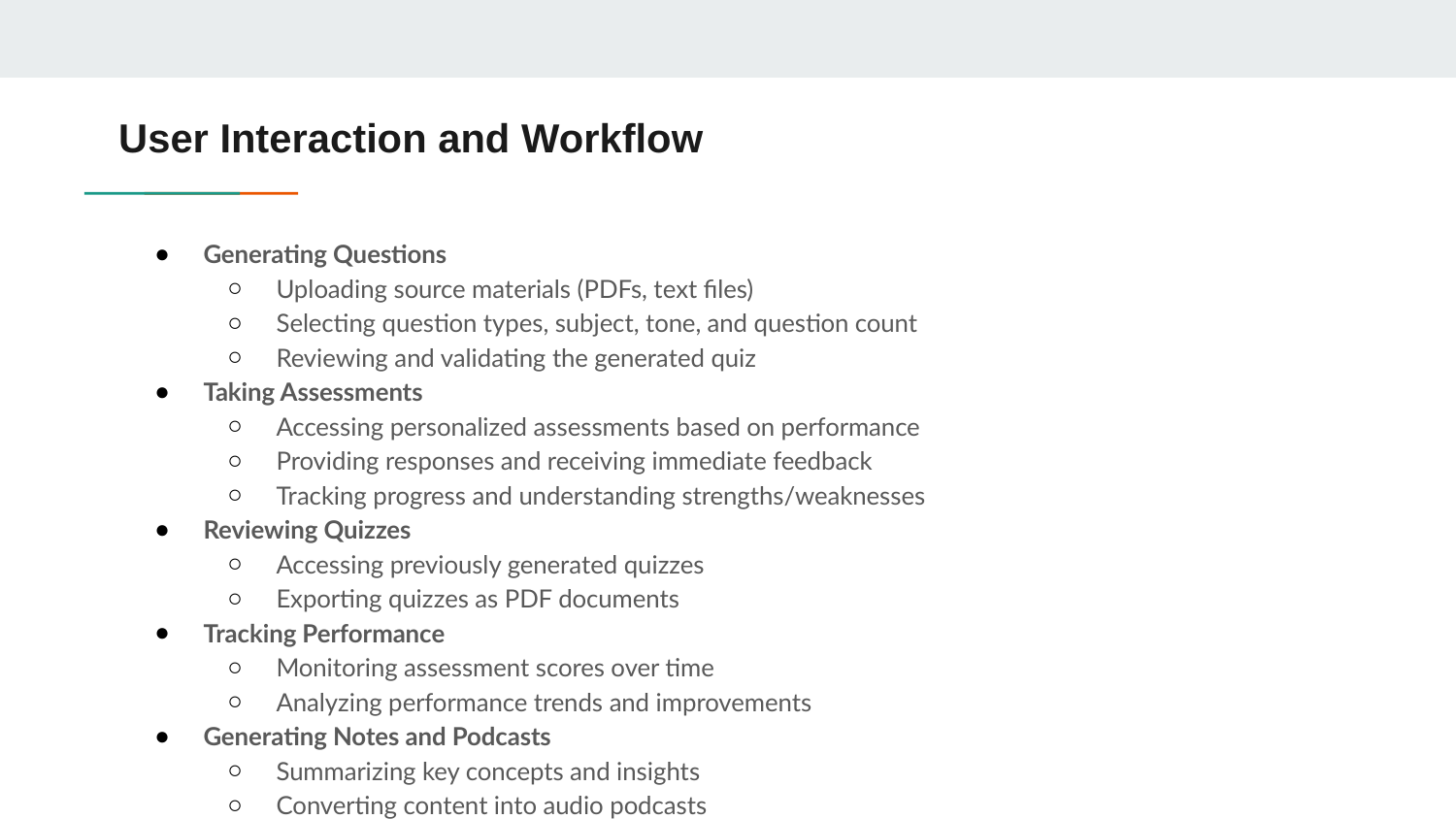

# User Interaction and Workflow
Generating Questions
Uploading source materials (PDFs, text files)
Selecting question types, subject, tone, and question count
Reviewing and validating the generated quiz
Taking Assessments
Accessing personalized assessments based on performance
Providing responses and receiving immediate feedback
Tracking progress and understanding strengths/weaknesses
Reviewing Quizzes
Accessing previously generated quizzes
Exporting quizzes as PDF documents
Tracking Performance
Monitoring assessment scores over time
Analyzing performance trends and improvements
Generating Notes and Podcasts
Summarizing key concepts and insights
Converting content into audio podcasts